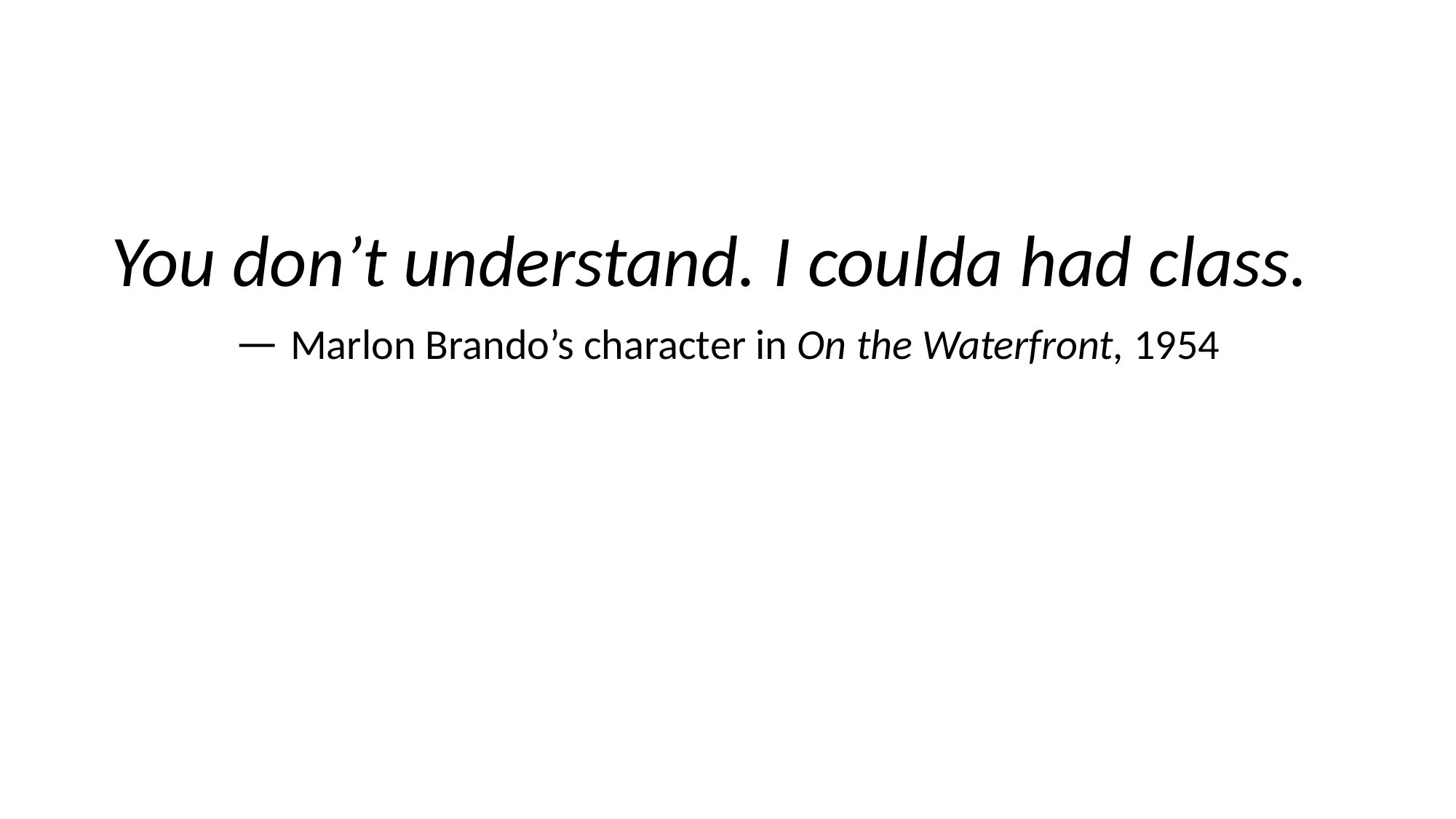

#
You don’t understand. I coulda had class.
— Marlon Brando’s character in On the Waterfront, 1954